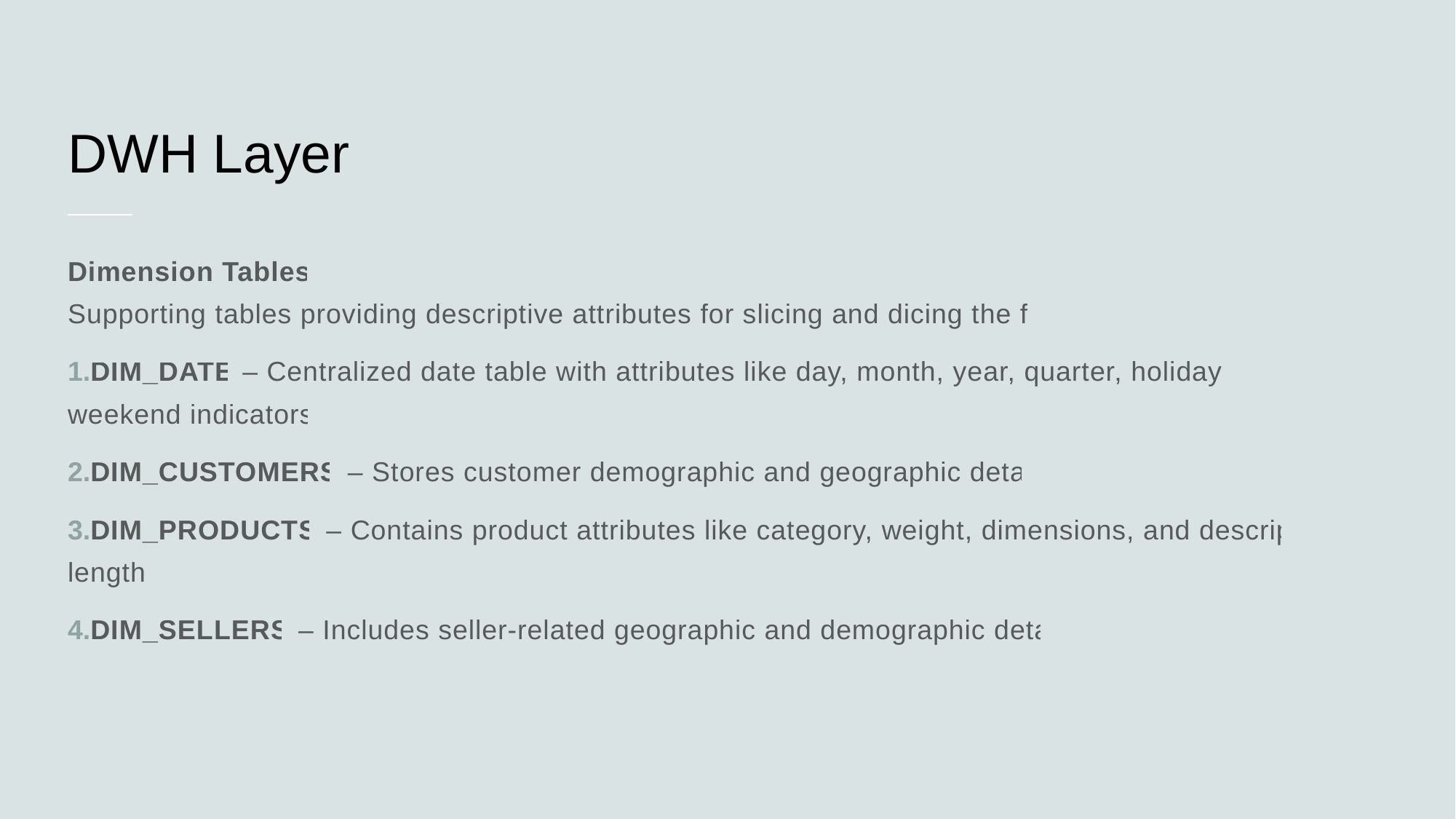

# DWH Layer
Dimension Tables:
Supporting tables providing descriptive attributes for slicing and dicing the facts:
DIM_DATE – Centralized date table with attributes like day, month, year, quarter, holiday, and weekend indicators.
DIM_CUSTOMERS – Stores customer demographic and geographic details.
DIM_PRODUCTS – Contains product attributes like category, weight, dimensions, and description length.
DIM_SELLERS – Includes seller-related geographic and demographic details.